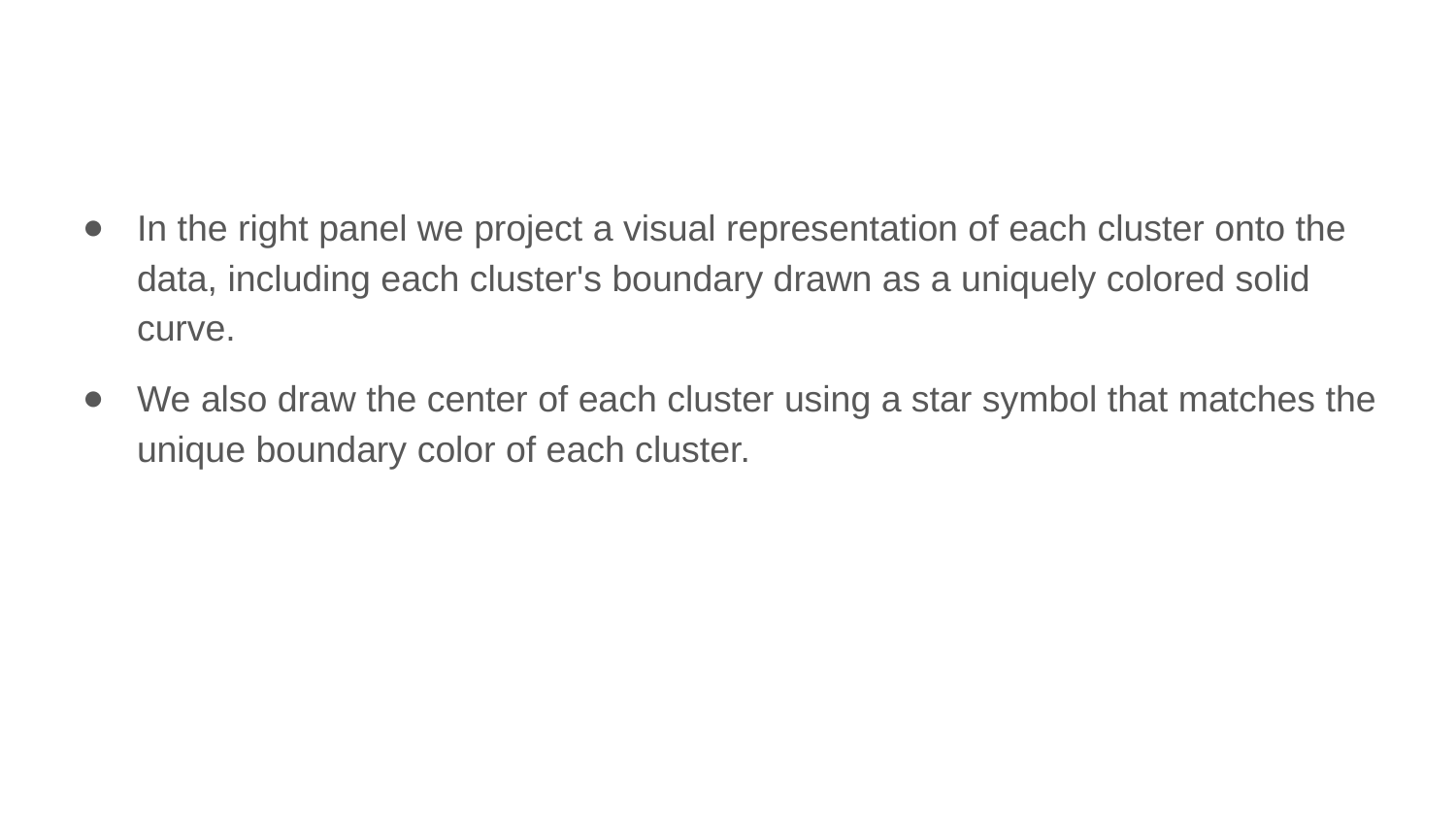

In the right panel we project a visual representation of each cluster onto the data, including each cluster's boundary drawn as a uniquely colored solid curve.
We also draw the center of each cluster using a star symbol that matches the unique boundary color of each cluster.